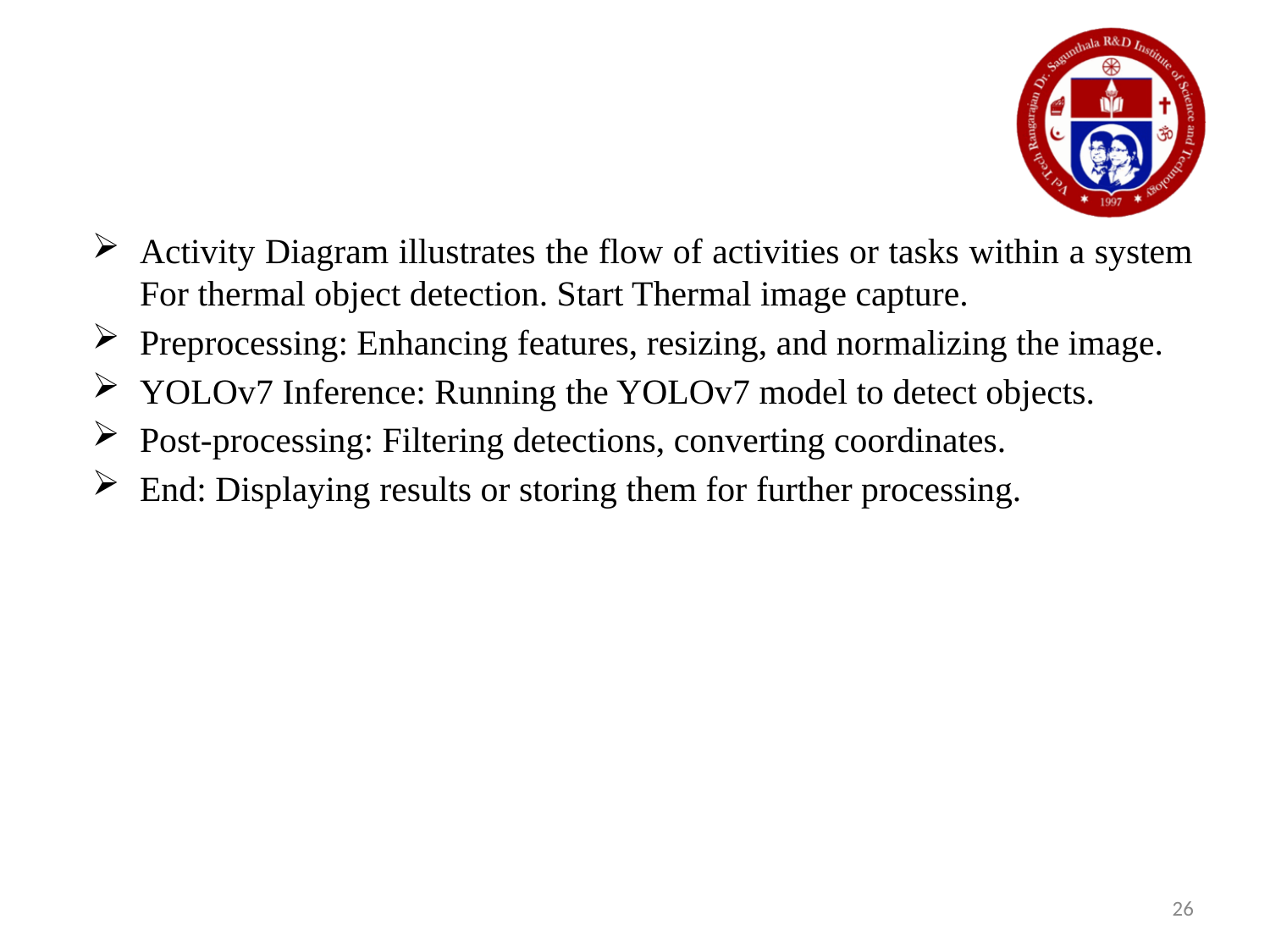

Activity Diagram illustrates the flow of activities or tasks within a system For thermal object detection. Start Thermal image capture.
Preprocessing: Enhancing features, resizing, and normalizing the image.
YOLOv7 Inference: Running the YOLOv7 model to detect objects.
Post-processing: Filtering detections, converting coordinates.
End: Displaying results or storing them for further processing.
26